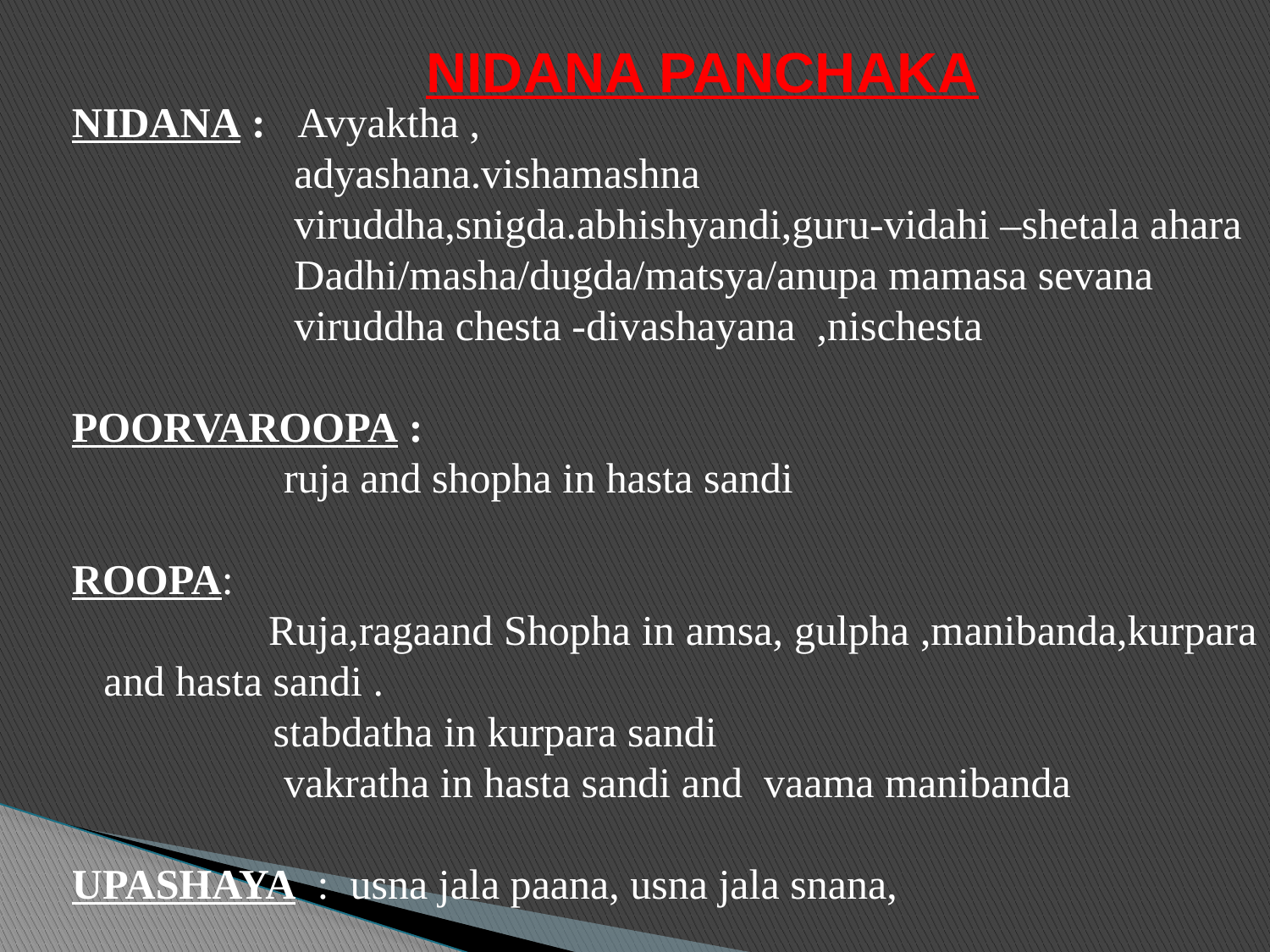

NIDANA PANCHAKA
NIDANA :   Avyaktha ,
	         adyashana.vishamashna
                     viruddha,snigda.abhishyandi,guru-vidahi –shetala ahara
                     Dadhi/masha/dugda/matsya/anupa mamasa sevana
                     viruddha chesta -divashayana  ,nischesta

POORVAROOPA :
                    ruja and shopha in hasta sandi

ROOPA:
                  Ruja,ragaand Shopha in amsa, gulpha ,manibanda,kurpara    and hasta sandi .
                   stabdatha in kurpara sandi
                    vakratha in hasta sandi and  vaama manibanda

UPASHAYA  :  usna jala paana, usna jala snana,